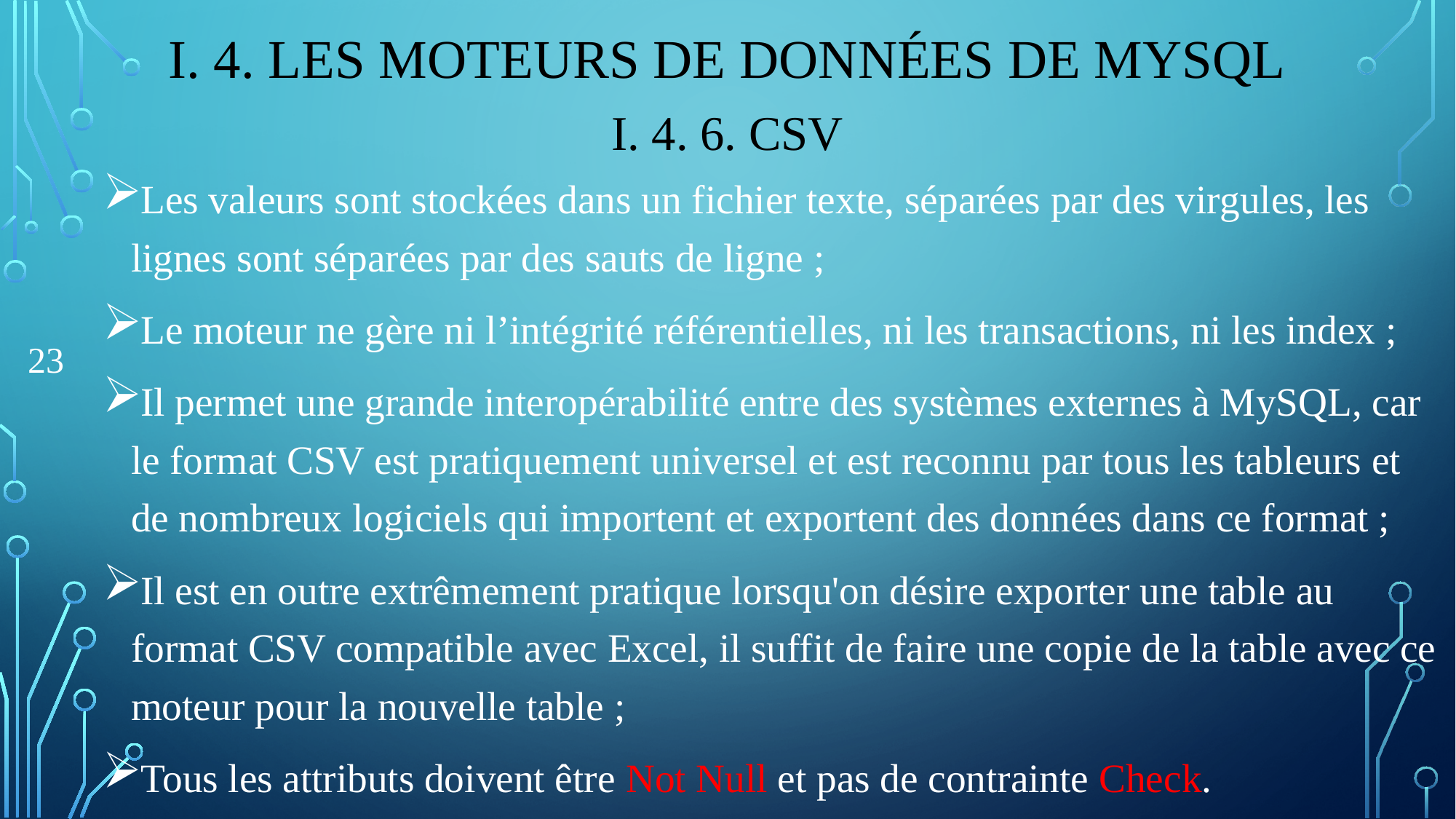

# I. 4. LES Moteurs de données de MySQL
I. 4. 6. CSV
Les valeurs sont stockées dans un fichier texte, séparées par des virgules, les lignes sont séparées par des sauts de ligne ;
Le moteur ne gère ni l’intégrité référentielles, ni les transactions, ni les index ;
Il permet une grande interopérabilité entre des systèmes externes à MySQL, car le format CSV est pratiquement universel et est reconnu par tous les tableurs et de nombreux logiciels qui importent et exportent des données dans ce format ;
Il est en outre extrêmement pratique lorsqu'on désire exporter une table au format CSV compatible avec Excel, il suffit de faire une copie de la table avec ce moteur pour la nouvelle table ;
Tous les attributs doivent être Not Null et pas de contrainte Check.
23